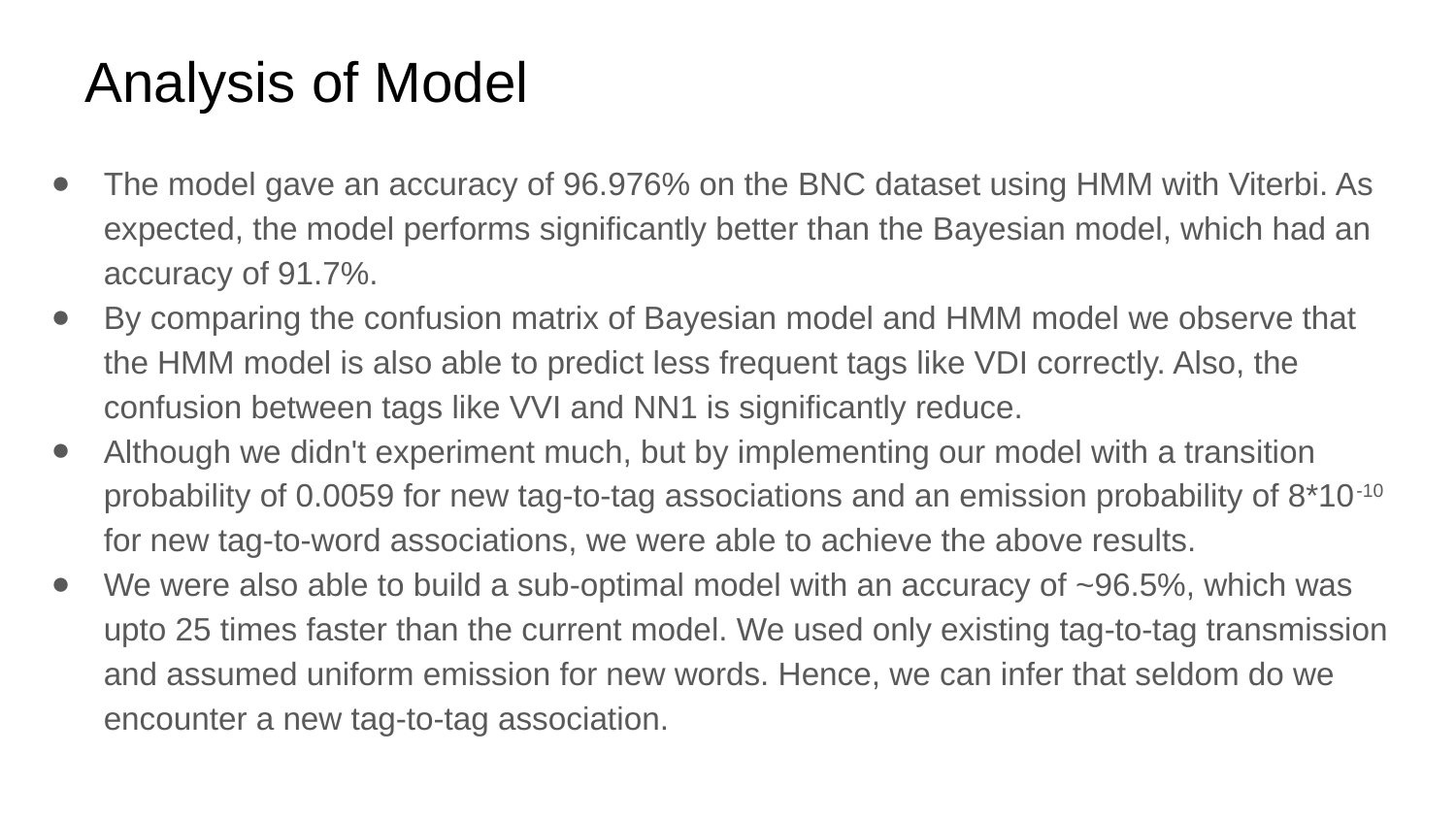

# Analysis of Model
The model gave an accuracy of 96.976% on the BNC dataset using HMM with Viterbi. As expected, the model performs significantly better than the Bayesian model, which had an accuracy of 91.7%.
By comparing the confusion matrix of Bayesian model and HMM model we observe that the HMM model is also able to predict less frequent tags like VDI correctly. Also, the confusion between tags like VVI and NN1 is significantly reduce.
Although we didn't experiment much, but by implementing our model with a transition probability of 0.0059 for new tag-to-tag associations and an emission probability of 8*10-10 for new tag-to-word associations, we were able to achieve the above results.
We were also able to build a sub-optimal model with an accuracy of ~96.5%, which was upto 25 times faster than the current model. We used only existing tag-to-tag transmission and assumed uniform emission for new words. Hence, we can infer that seldom do we encounter a new tag-to-tag association.